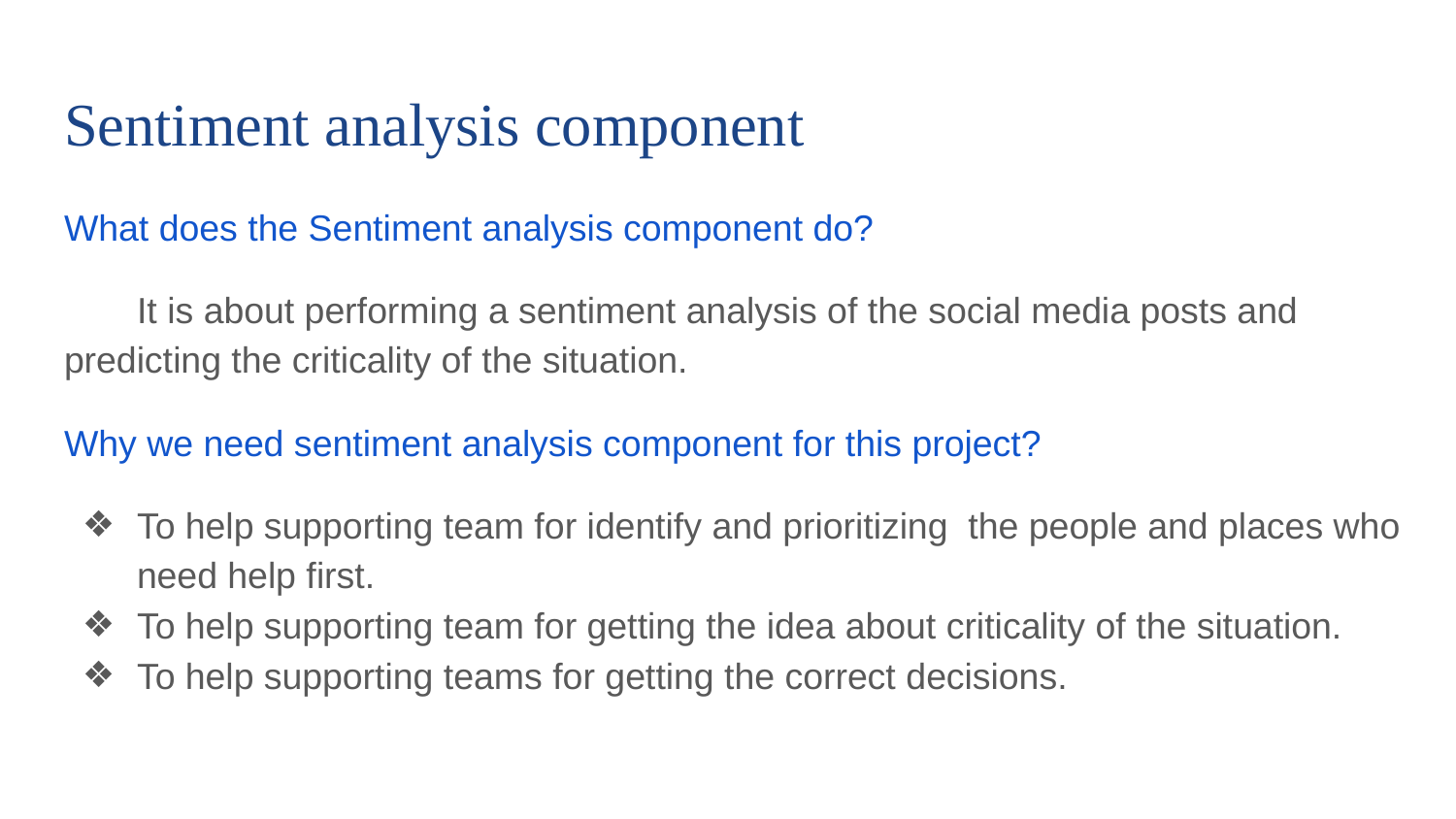

# Sentiment analysis component
What does the Sentiment analysis component do?
It is about performing a sentiment analysis of the social media posts and predicting the criticality of the situation.
Why we need sentiment analysis component for this project?
To help supporting team for identify and prioritizing  the people and places who need help first.
To help supporting team for getting the idea about criticality of the situation.
To help supporting teams for getting the correct decisions.